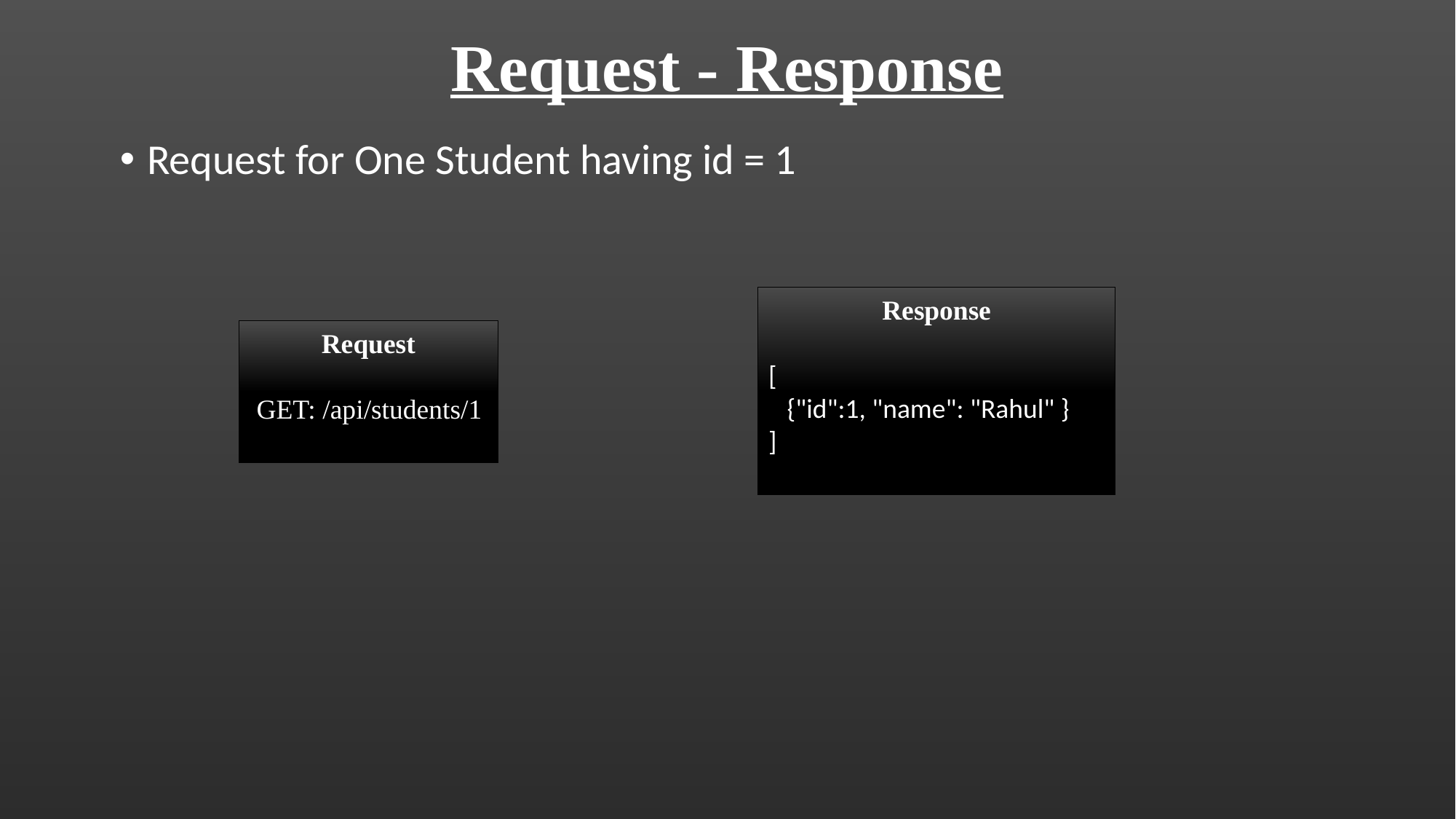

# Request - Response
Request for One Student having id = 1
Response

[
   {"id":1, "name": "Rahul" }
]

Request

 GET: /api/students/1